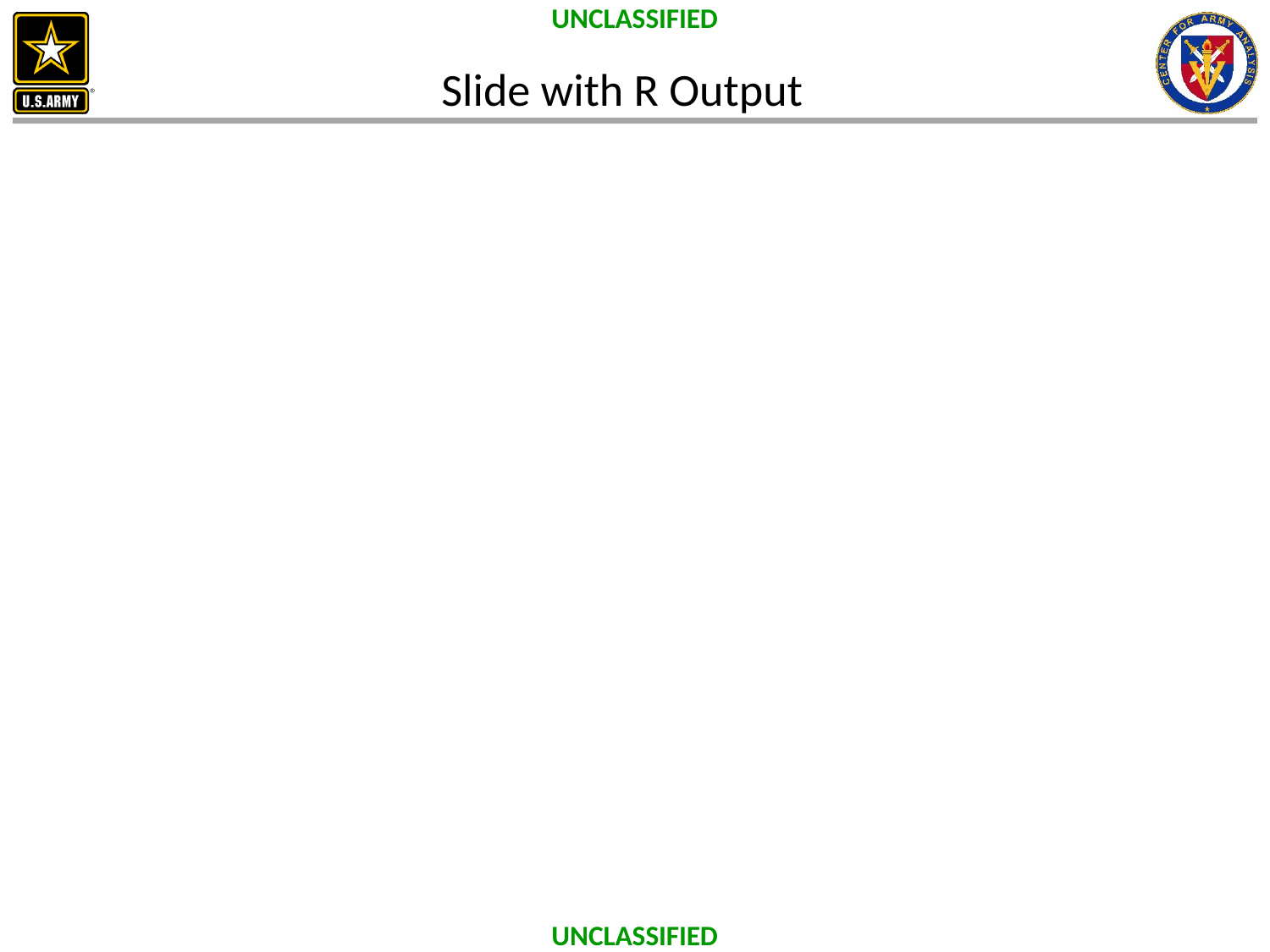

# Slide with R Output
summary(cars)
##      speed           dist
##  Min.   : 4.0   Min.   :  2.00
##  1st Qu.:12.0   1st Qu.: 26.00
##  Median :15.0   Median : 36.00
##  Mean   :15.4   Mean   : 42.98
##  3rd Qu.:19.0   3rd Qu.: 56.00
##  Max.   :25.0   Max.   :120.00
cars
##    speed dist
## 1      4    2
## 2      4   10
## 3      7    4
## 4      7   22
## 5      8   16
## 6      9   10
## 7     10   18
## 8     10   26
## 9     10   34
## 10    11   17
## 11    11   28
## 12    12   14
## 13    12   20
## 14    12   24
## 15    12   28
## 16    13   26
## 17    13   34
## 18    13   34
## 19    13   46
## 20    14   26
## 21    14   36
## 22    14   60
## 23    14   80
## 24    15   20
## 25    15   26
## 26    15   54
## 27    16   32
## 28    16   40
## 29    17   32
## 30    17   40
## 31    17   50
## 32    18   42
## 33    18   56
## 34    18   76
## 35    18   84
## 36    19   36
## 37    19   46
## 38    19   68
## 39    20   32
## 40    20   48
## 41    20   52
## 42    20   56
## 43    20   64
## 44    22   66
## 45    23   54
## 46    24   70
## 47    24   92
## 48    24   93
## 49    24  120
## 50    25   85